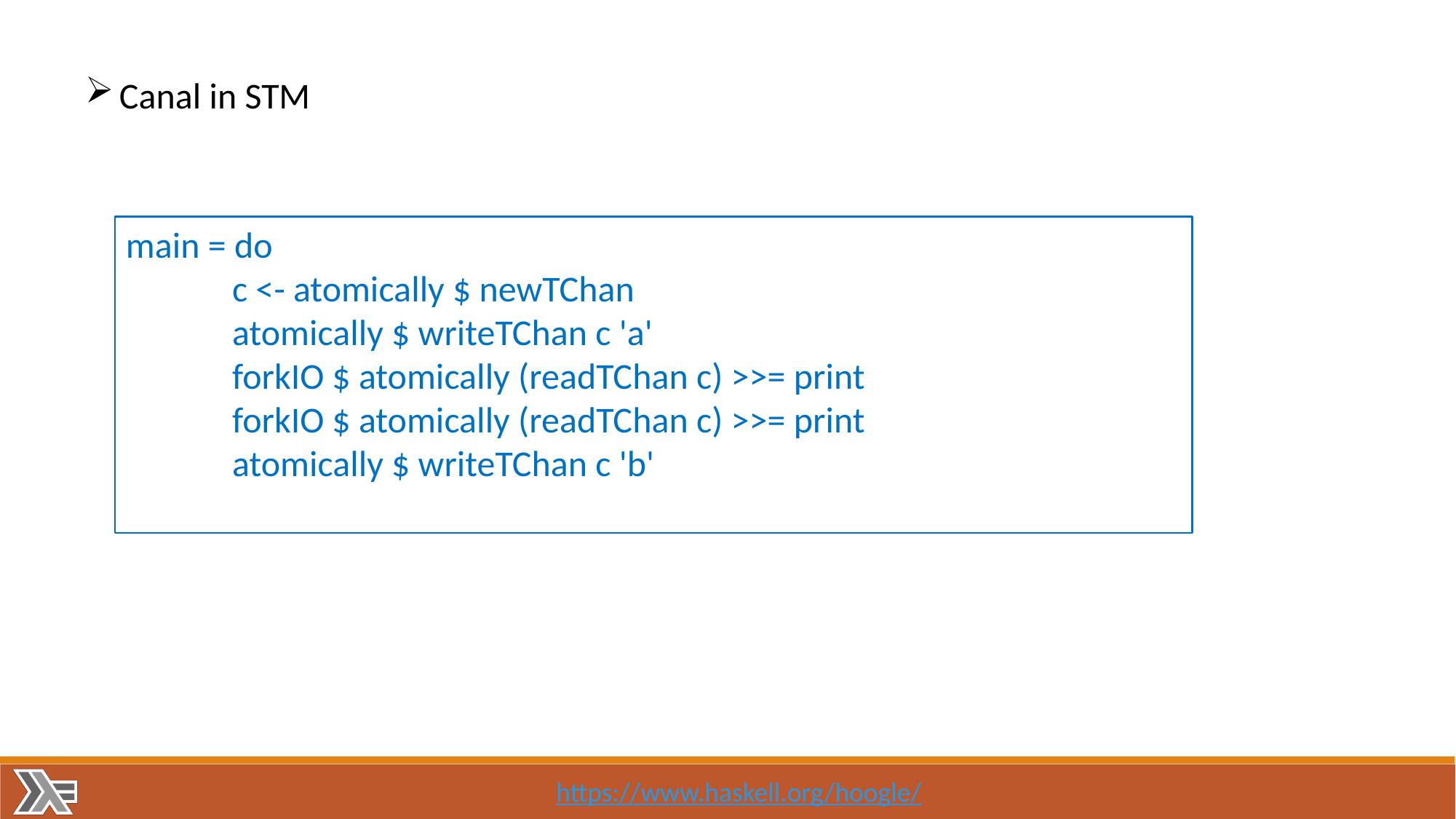

Canal in STM
main = do
             c <- atomically $ newTChan
             atomically $ writeTChan c 'a'
             forkIO $ atomically (readTChan c) >>= print
             forkIO $ atomically (readTChan c) >>= print
             atomically $ writeTChan c 'b'